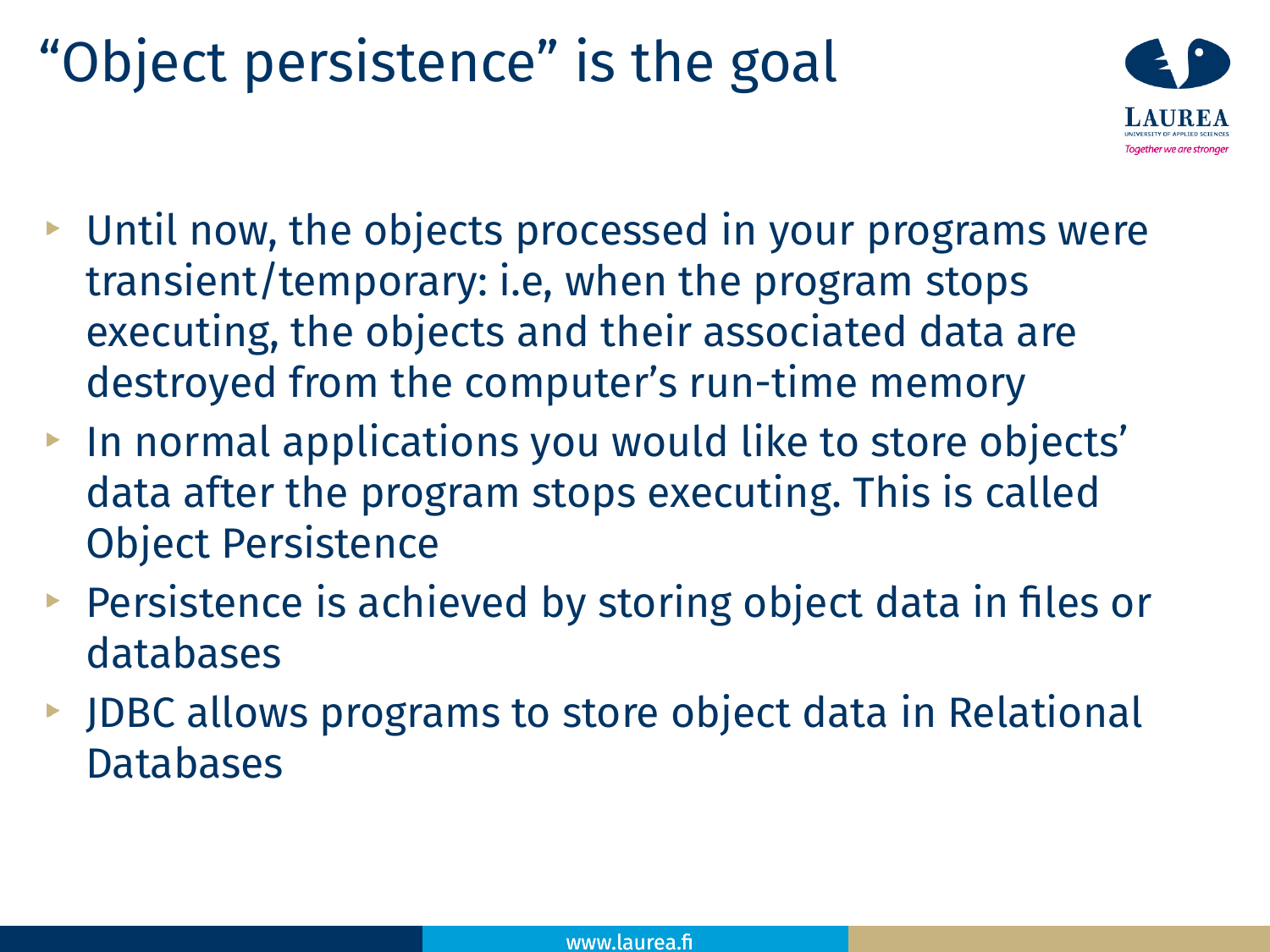

# “Object persistence” is the goal
Until now, the objects processed in your programs were transient/temporary: i.e, when the program stops executing, the objects and their associated data are destroyed from the computer’s run-time memory
In normal applications you would like to store objects’ data after the program stops executing. This is called Object Persistence
Persistence is achieved by storing object data in files or databases
JDBC allows programs to store object data in Relational Databases